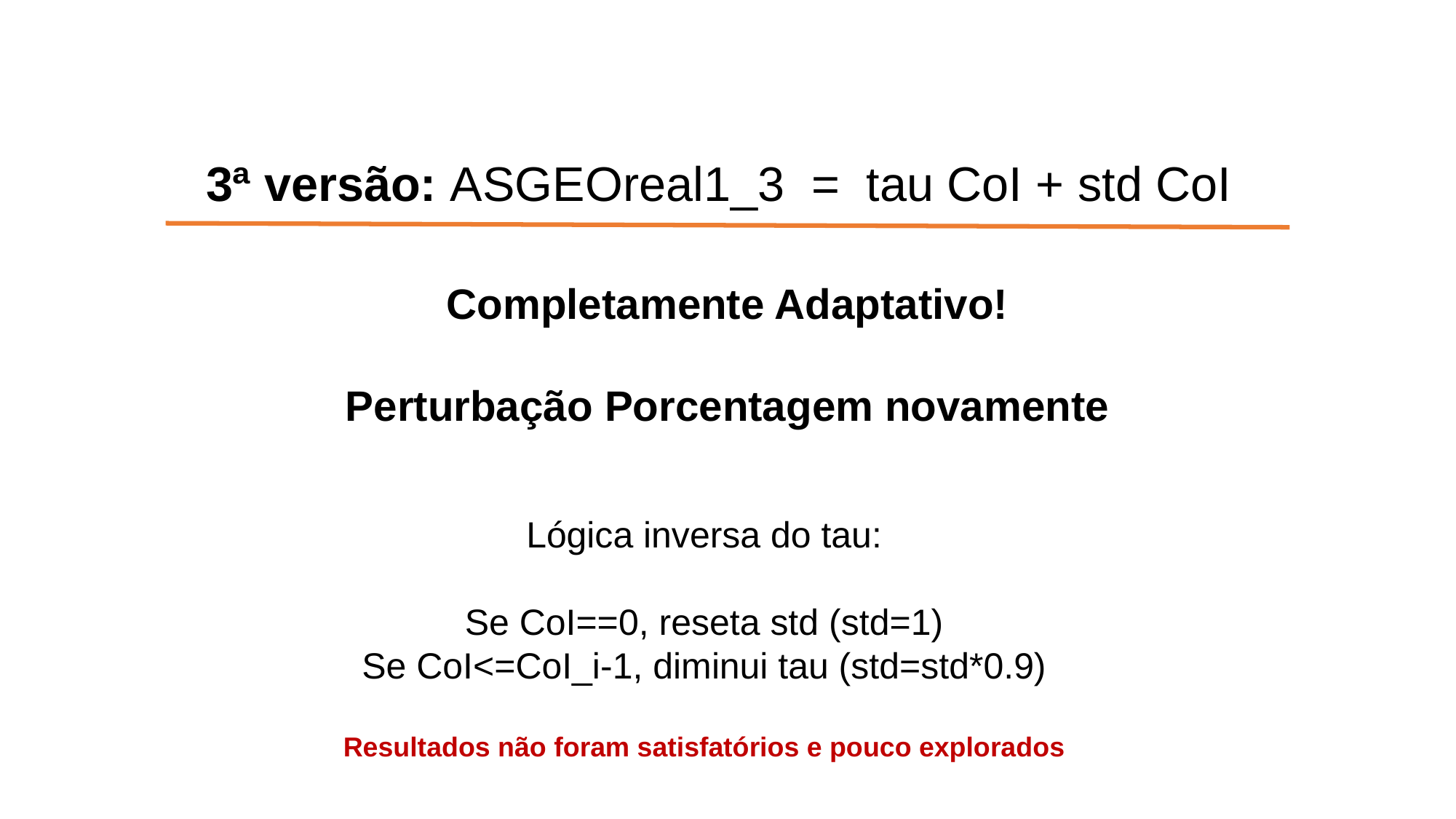

3ª versão: ASGEOreal1_3  =  tau CoI + std CoI
Completamente Adaptativo!

Perturbação Porcentagem novamente
Lógica inversa do tau:

Se CoI==0, reseta std (std=1)
Se CoI<=CoI_i-1, diminui tau (std=std*0.9)

Resultados não foram satisfatórios e pouco explorados